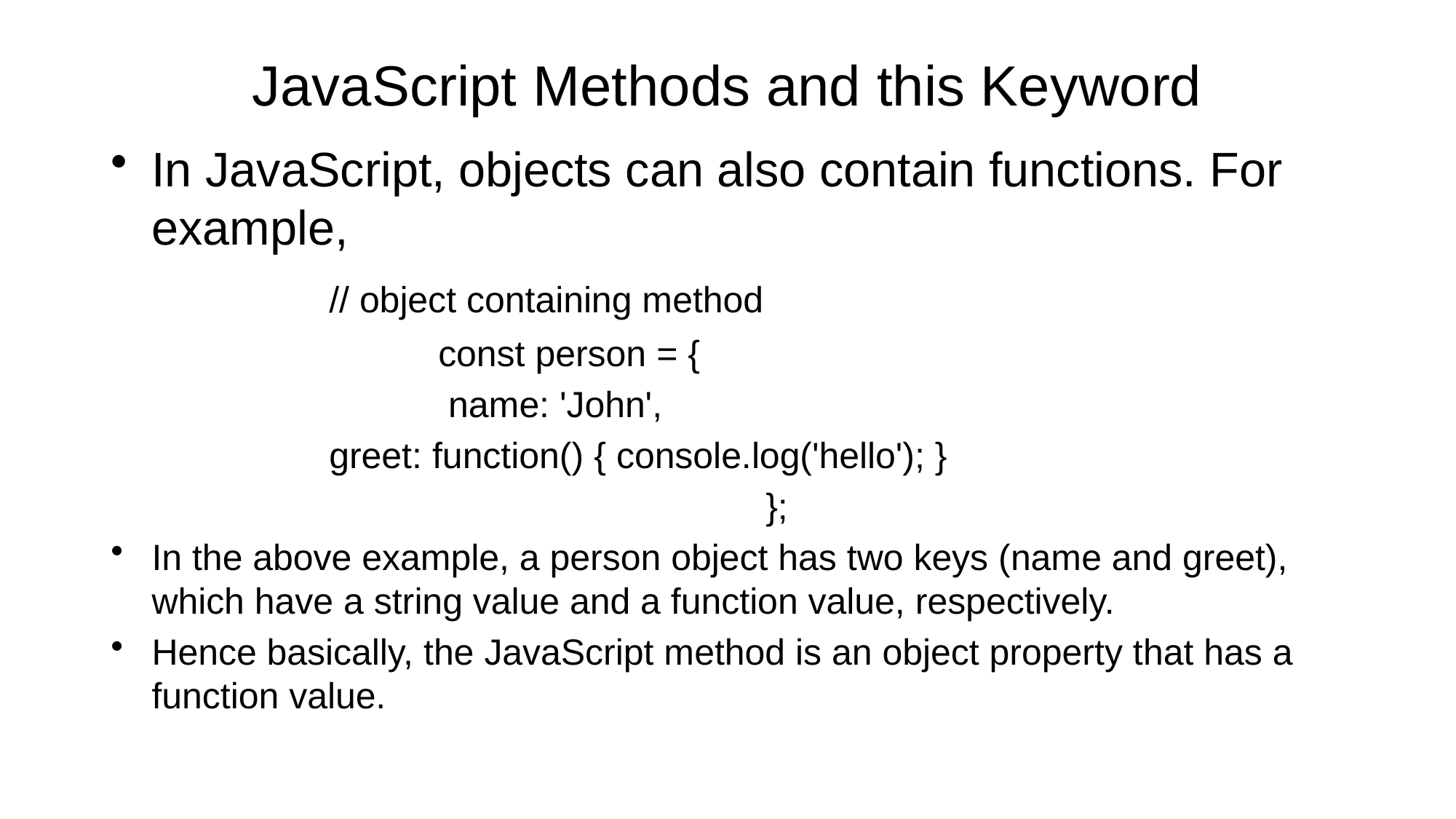

# JavaScript Methods and this Keyword
In JavaScript, objects can also contain functions. For example,
		// object containing method
			const person = {
  			 name: 'John',
   		greet: function() { console.log('hello'); }
						};
In the above example, a person object has two keys (name and greet), which have a string value and a function value, respectively.
Hence basically, the JavaScript method is an object property that has a function value.